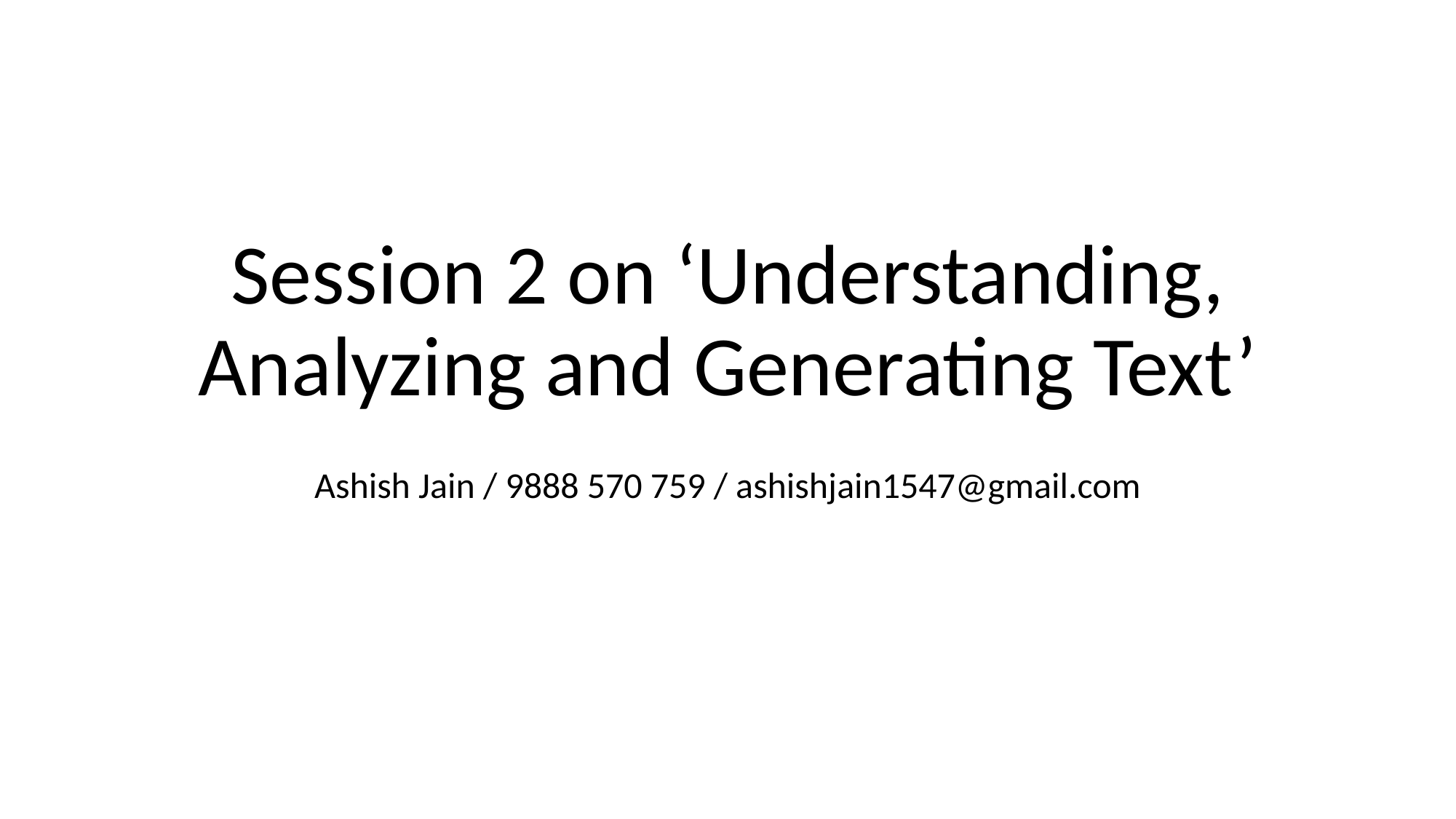

# Session 2 on ‘Understanding, Analyzing and Generating Text’
Ashish Jain / 9888 570 759 / ashishjain1547@gmail.com